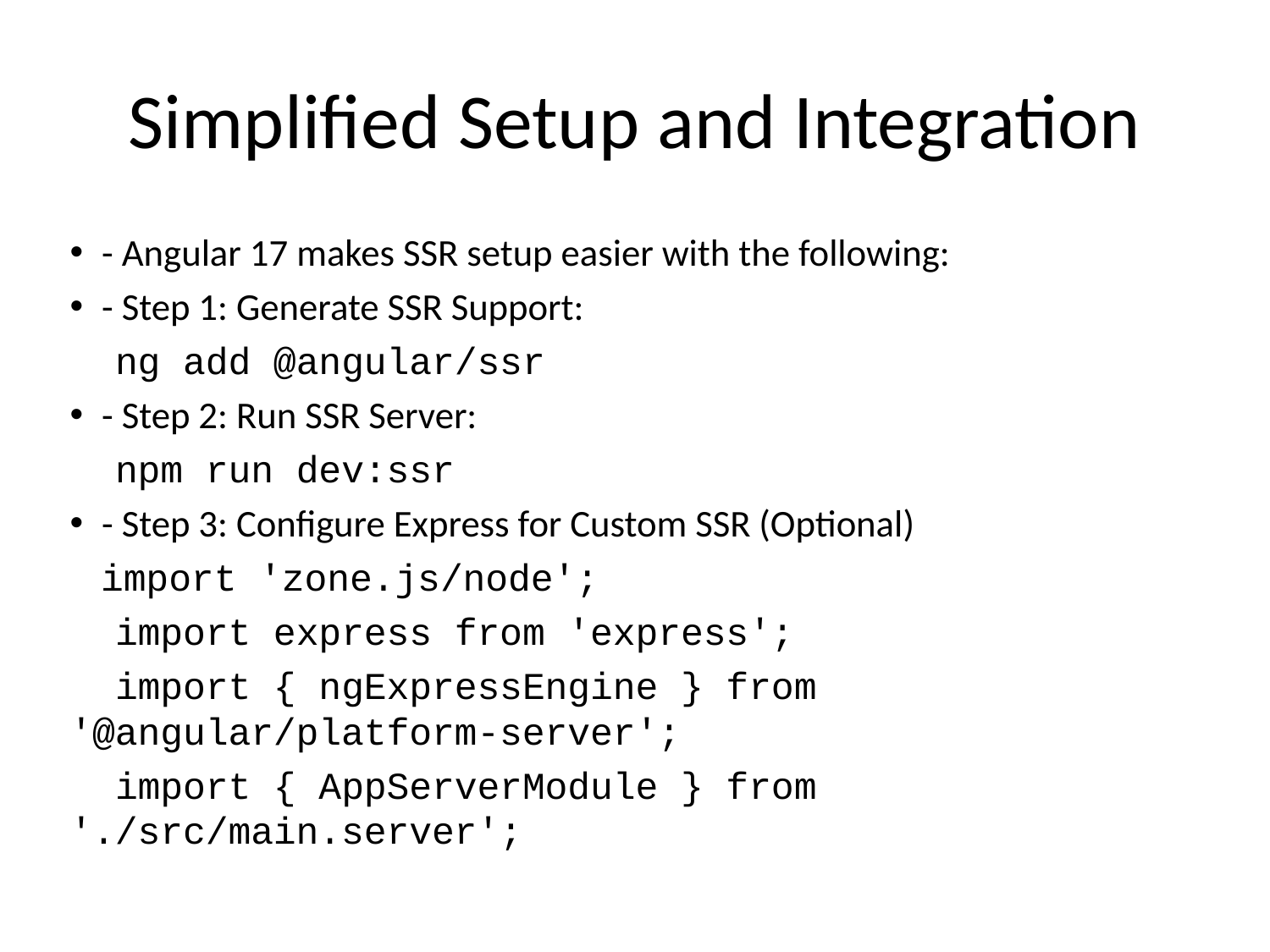

# Simplified Setup and Integration
- Angular 17 makes SSR setup easier with the following:
- Step 1: Generate SSR Support:
  ng add @angular/ssr
- Step 2: Run SSR Server:
  npm run dev:ssr
- Step 3: Configure Express for Custom SSR (Optional)
  import 'zone.js/node';
  import express from 'express';
  import { ngExpressEngine } from '@angular/platform-server';
  import { AppServerModule } from './src/main.server';